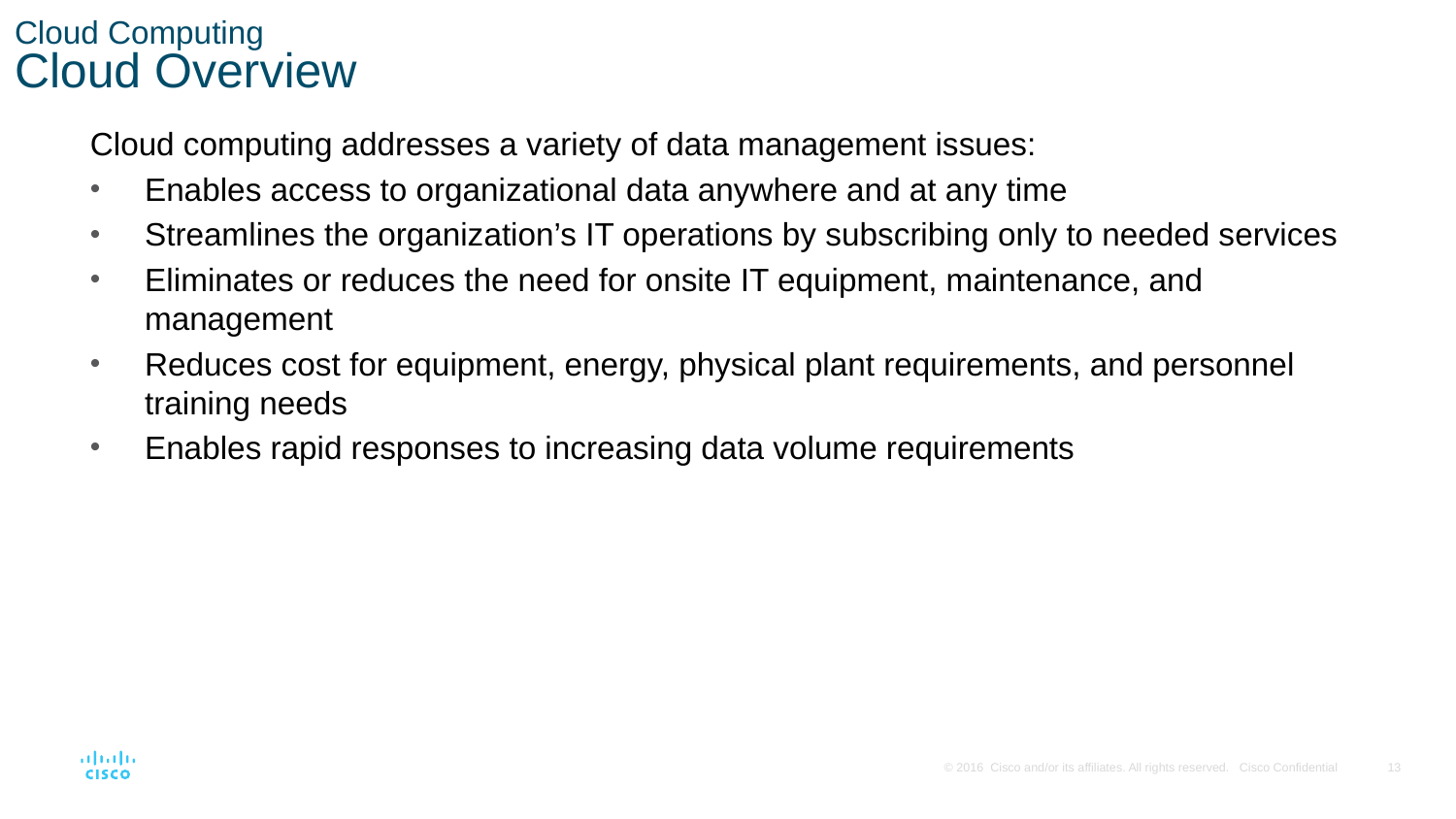

# Cloud Computing Cloud Overview
Cloud computing addresses a variety of data management issues:
Enables access to organizational data anywhere and at any time
Streamlines the organization’s IT operations by subscribing only to needed services
Eliminates or reduces the need for onsite IT equipment, maintenance, and management
Reduces cost for equipment, energy, physical plant requirements, and personnel training needs
Enables rapid responses to increasing data volume requirements